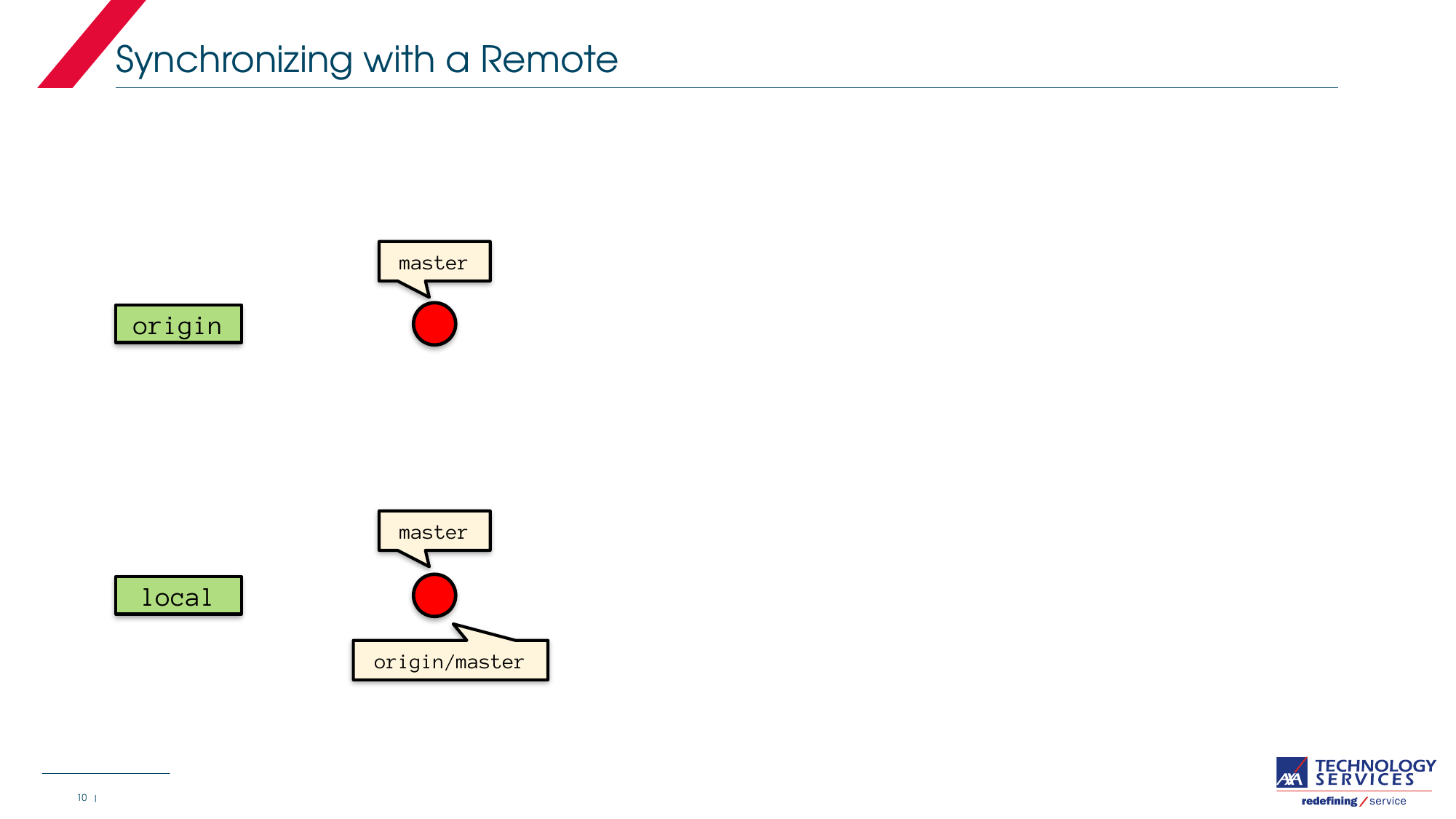

# Synchronizing with a Remote

master

origin
master

local
origin/master
10   |